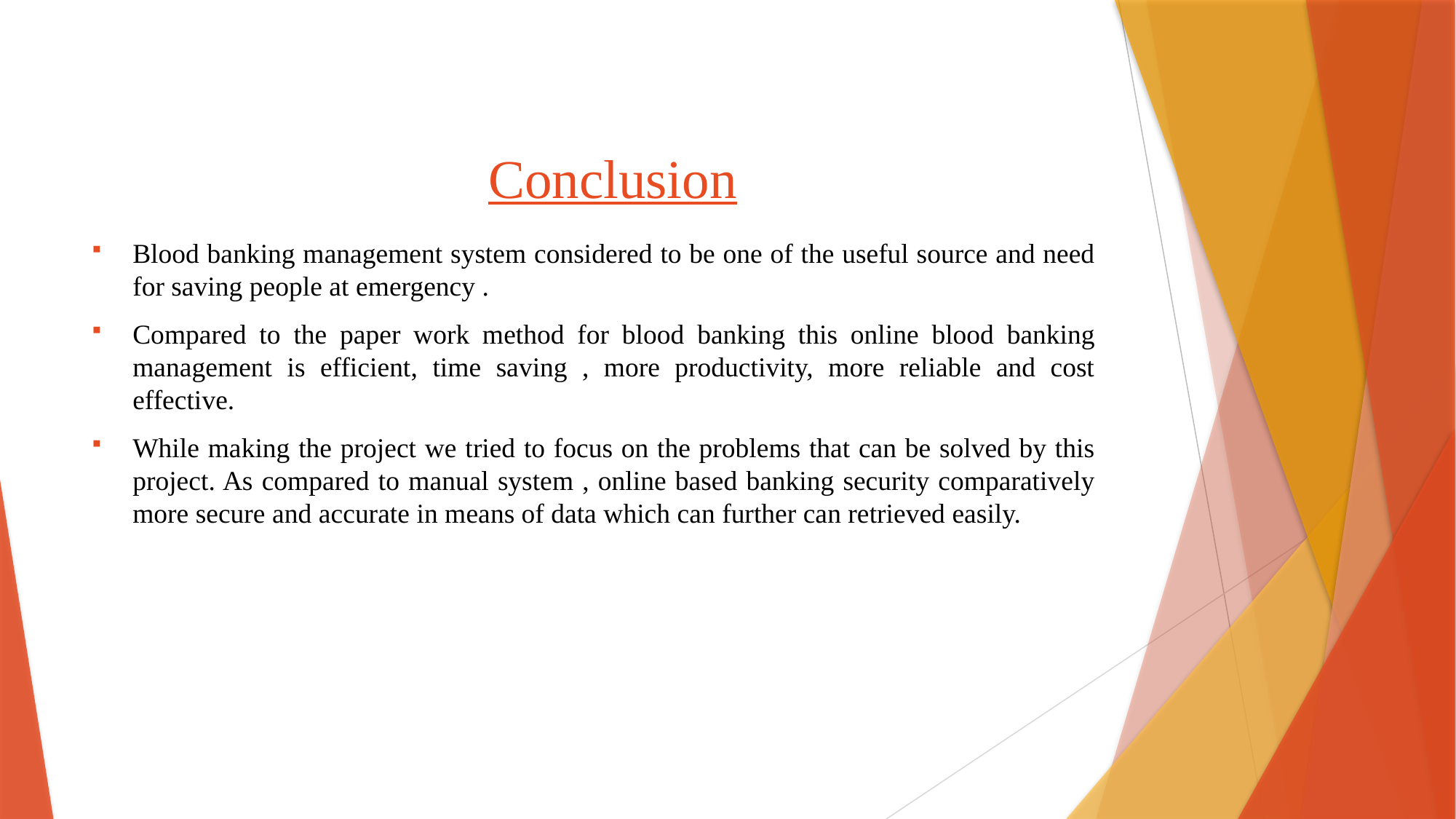

# Conclusion
Blood banking management system considered to be one of the useful source and need for saving people at emergency .
Compared to the paper work method for blood banking this online blood banking management is efficient, time saving , more productivity, more reliable and cost effective.
While making the project we tried to focus on the problems that can be solved by this project. As compared to manual system , online based banking security comparatively more secure and accurate in means of data which can further can retrieved easily.